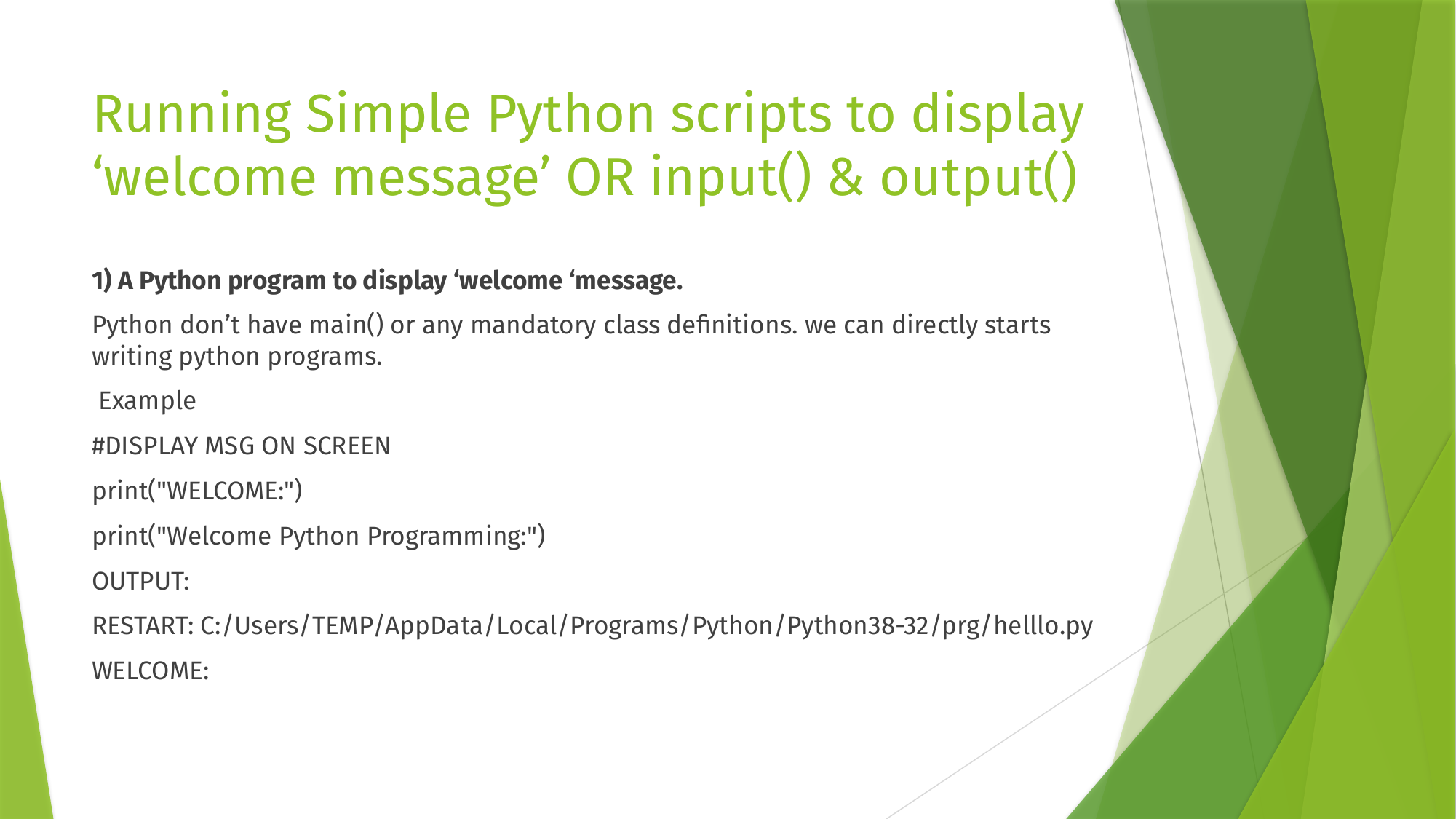

# Running Simple Python scripts to display ‘welcome message’ OR input() & output()
1) A Python program to display ‘welcome ‘message.
Python don’t have main() or any mandatory class definitions. we can directly starts writing python programs.
 Example
#DISPLAY MSG ON SCREEN
print("WELCOME:")
print("Welcome Python Programming:")
OUTPUT:
RESTART: C:/Users/TEMP/AppData/Local/Programs/Python/Python38-32/prg/helllo.py
WELCOME: